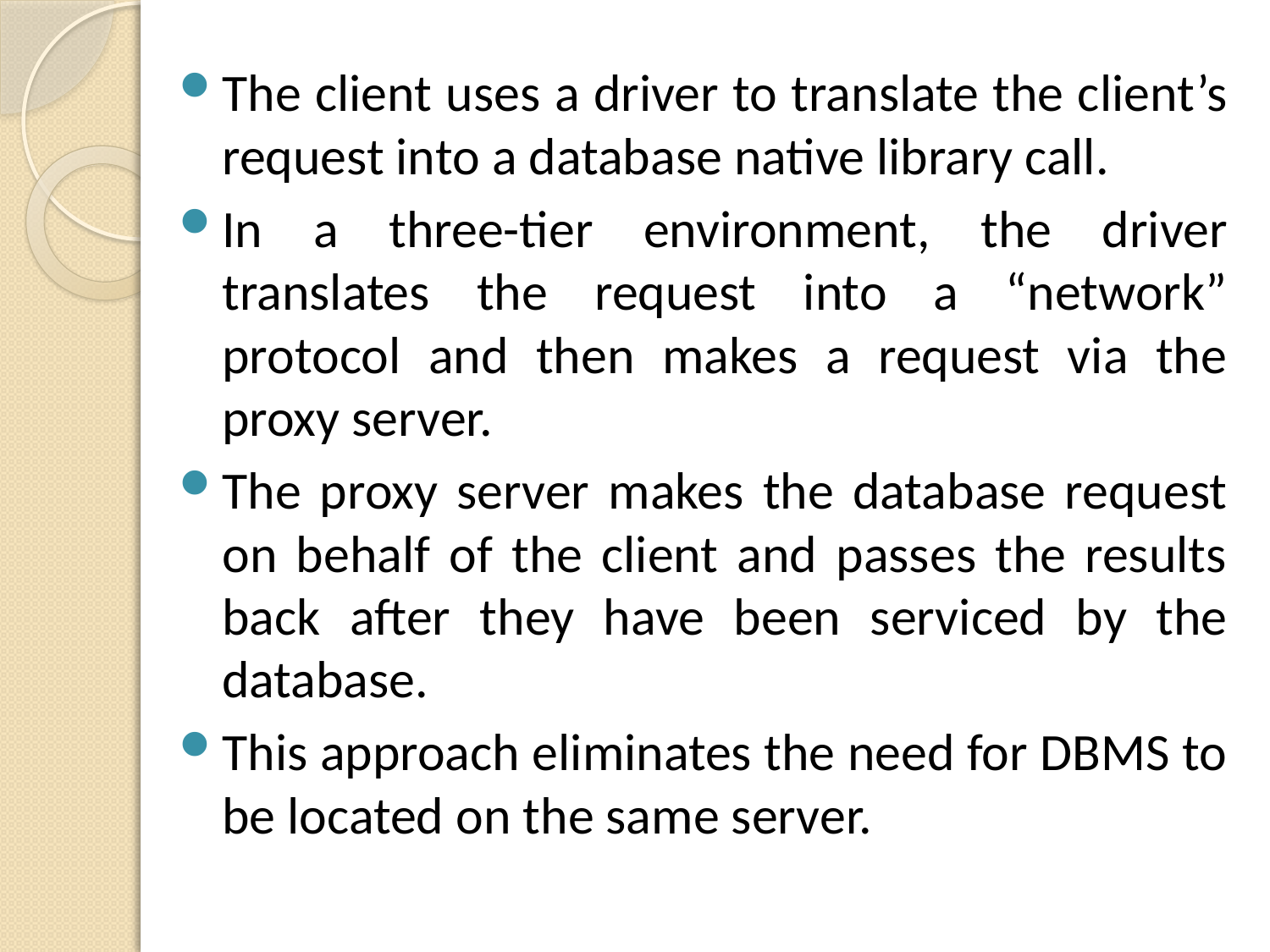

The client uses a driver to translate the client’s request into a database native library call.
In a three-tier environment, the driver translates the request into a “network” protocol and then makes a request via the proxy server.
The proxy server makes the database request on behalf of the client and passes the results back after they have been serviced by the database.
This approach eliminates the need for DBMS to be located on the same server.